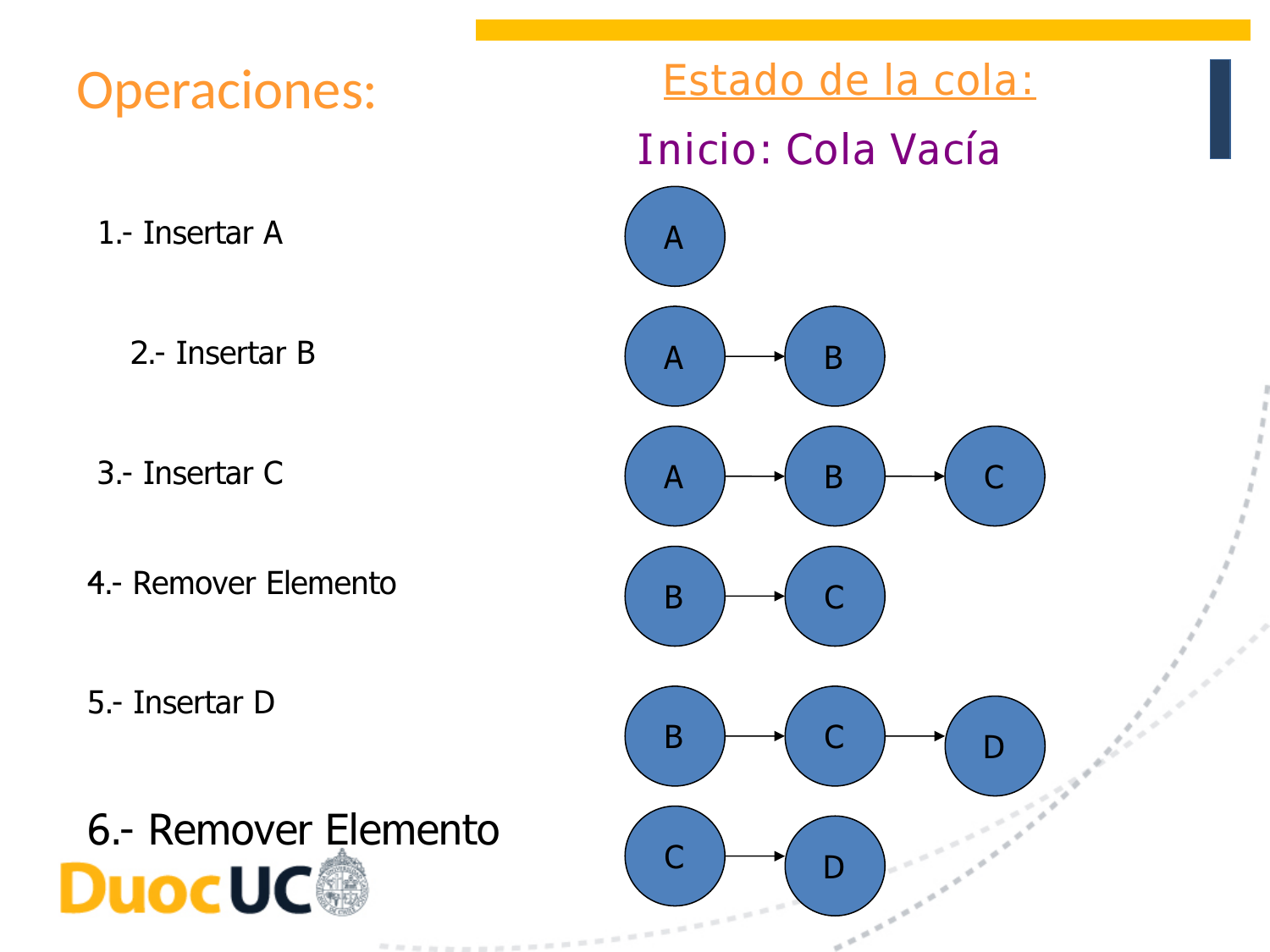

Operaciones:
Estado de la cola:
Inicio: Cola Vacía
A
1.- Insertar A
A

B
2.- Insertar B
A
B
C

3.- Insertar C
B
C

4.- Remover Elemento
5.- Insertar D
B
C
D

6.- Remover Elemento
C
D